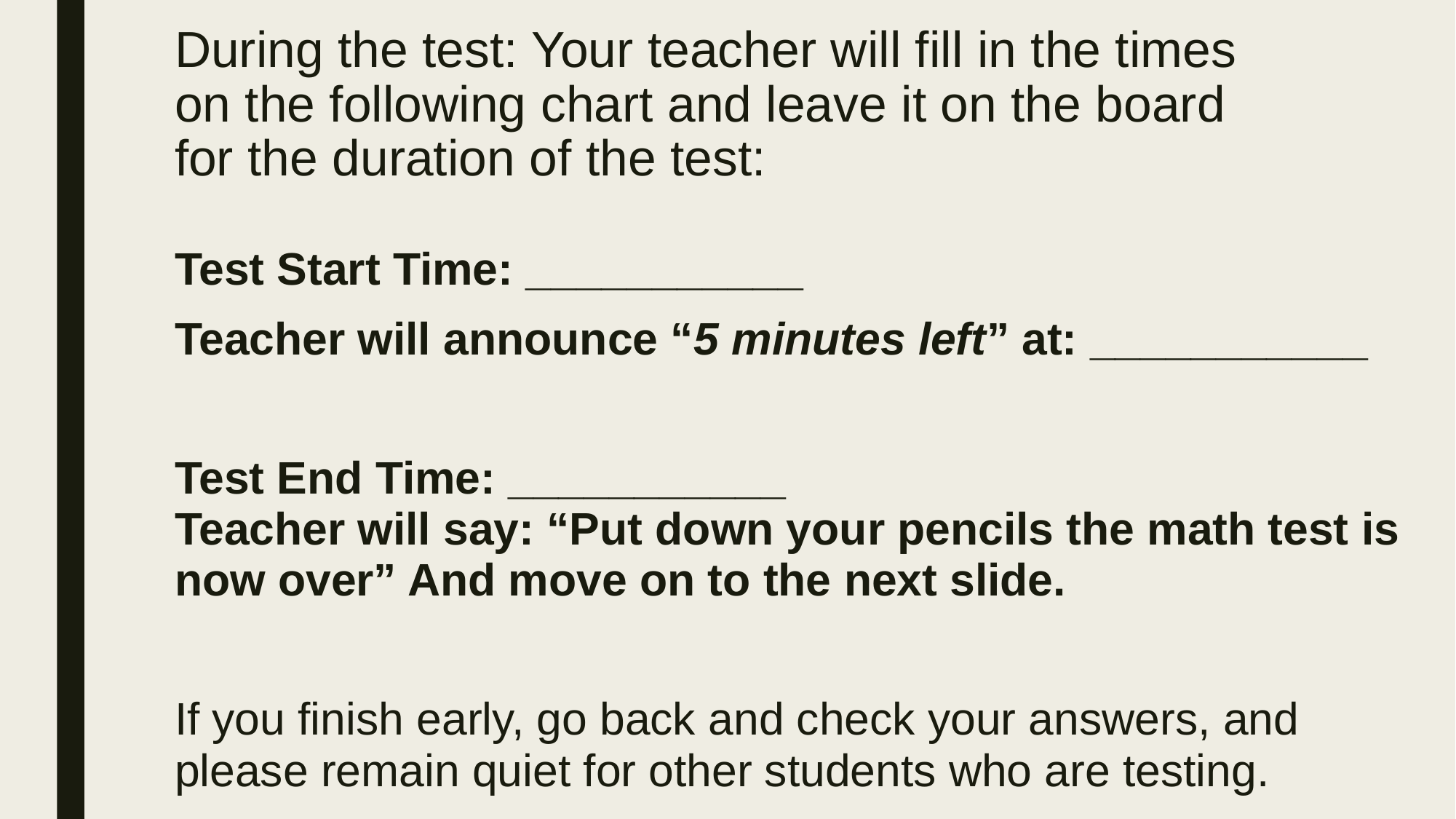

# During the test: Your teacher will fill in the times on the following chart and leave it on the board for the duration of the test:
Test Start Time: ___________
Teacher will announce “5 minutes left” at: ___________

Test End Time: ___________
Teacher will say: “Put down your pencils the math test is now over” And move on to the next slide.

If you finish early, go back and check your answers, and please remain quiet for other students who are testing.